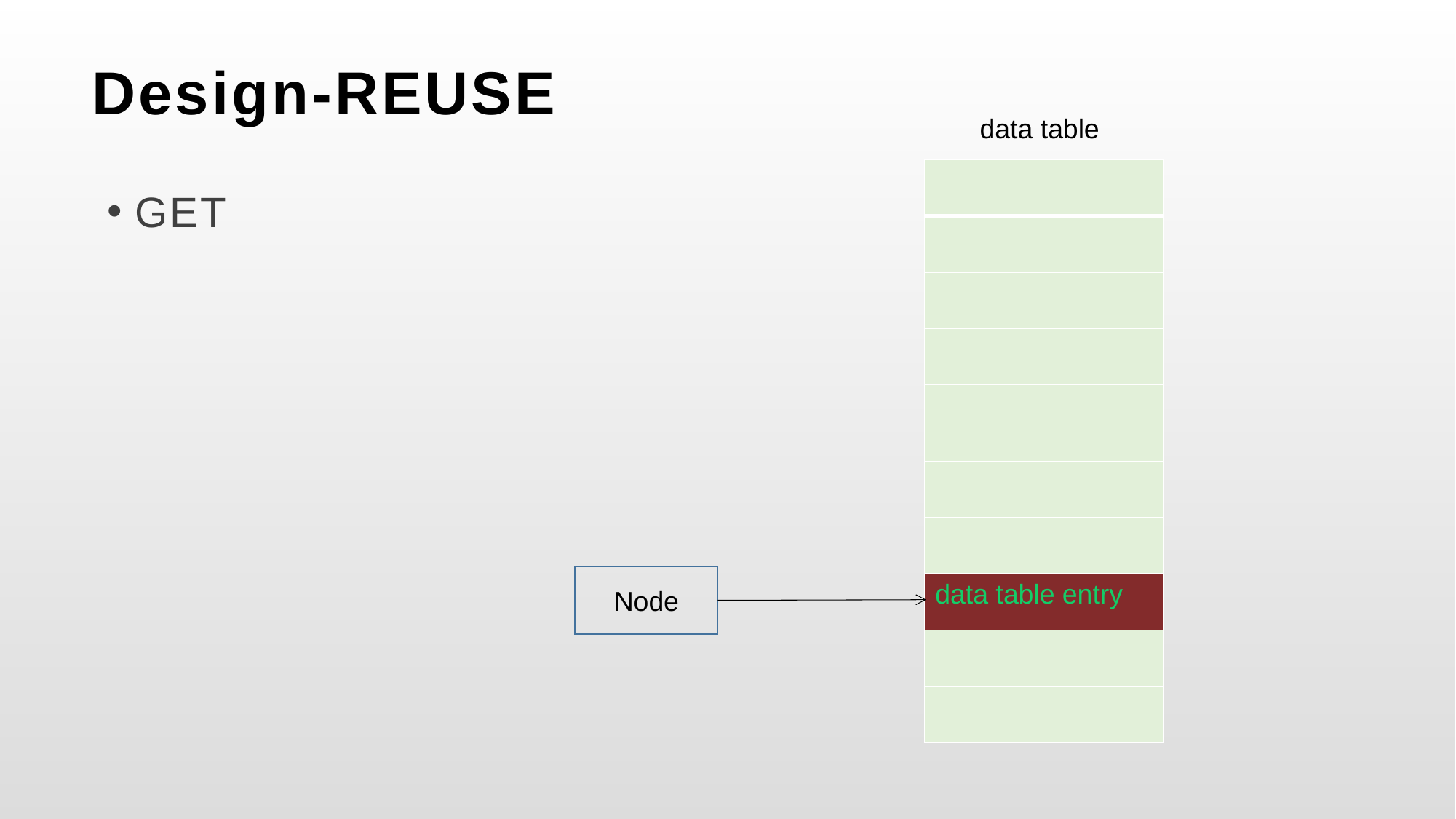

# Design-REUSE
data table
|  |
| --- |
|  |
|  |
|  |
|  |
|  |
|  |
| data table entry |
|  |
|  |
GET

Node